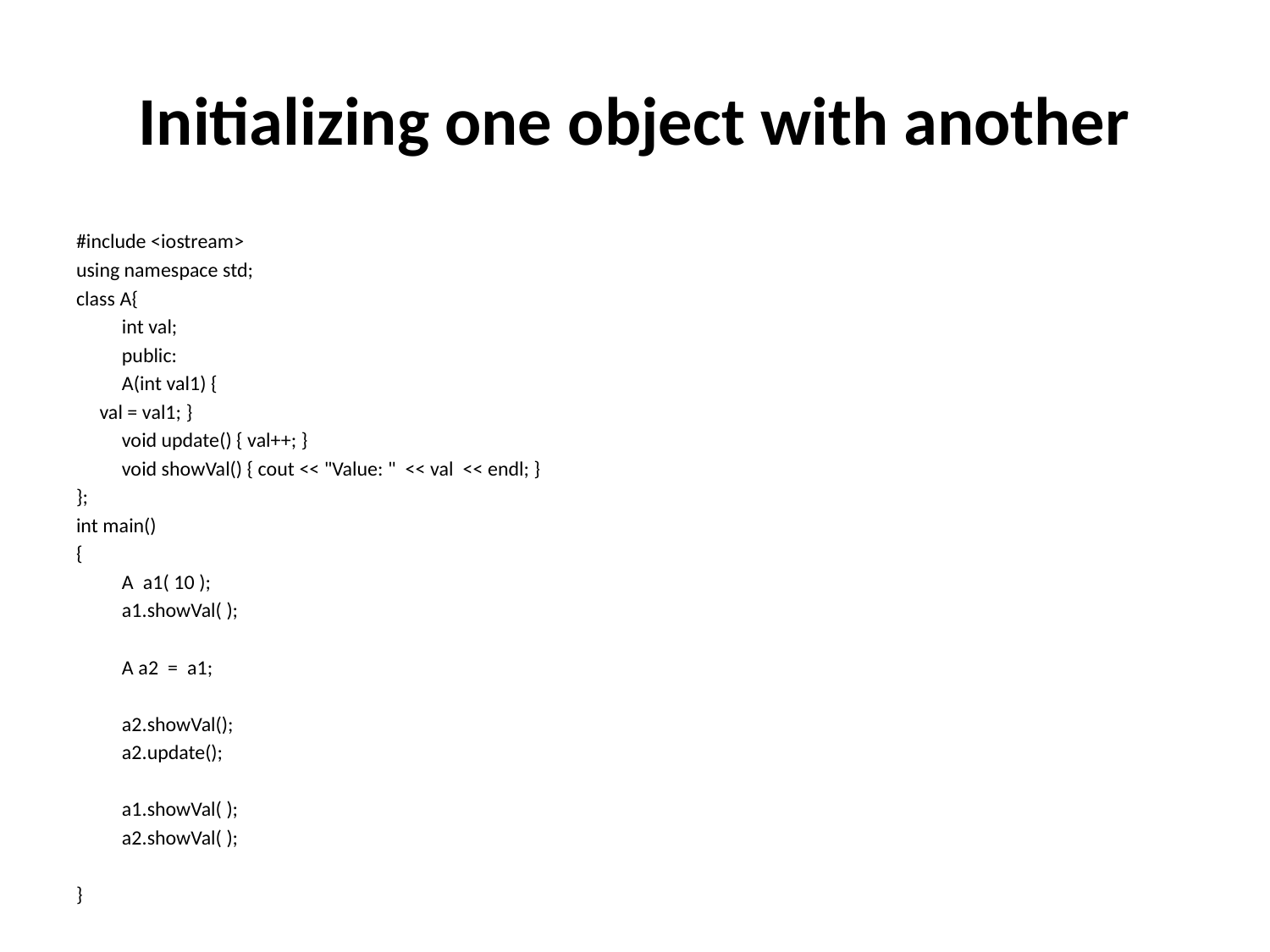

# Initializing one object with another
#include <iostream>
using namespace std;
class A{
	int val;
	public:
	A(int val1) {
     val = val1; }
	void update() { val++; }
	void showVal() { cout << "Value: "  << val  << endl; }
};
int main()
{
	A  a1( 10 );
	a1.showVal( );

	A a2  =  a1;

	a2.showVal();
	a2.update();

	a1.showVal( );
	a2.showVal( );

}